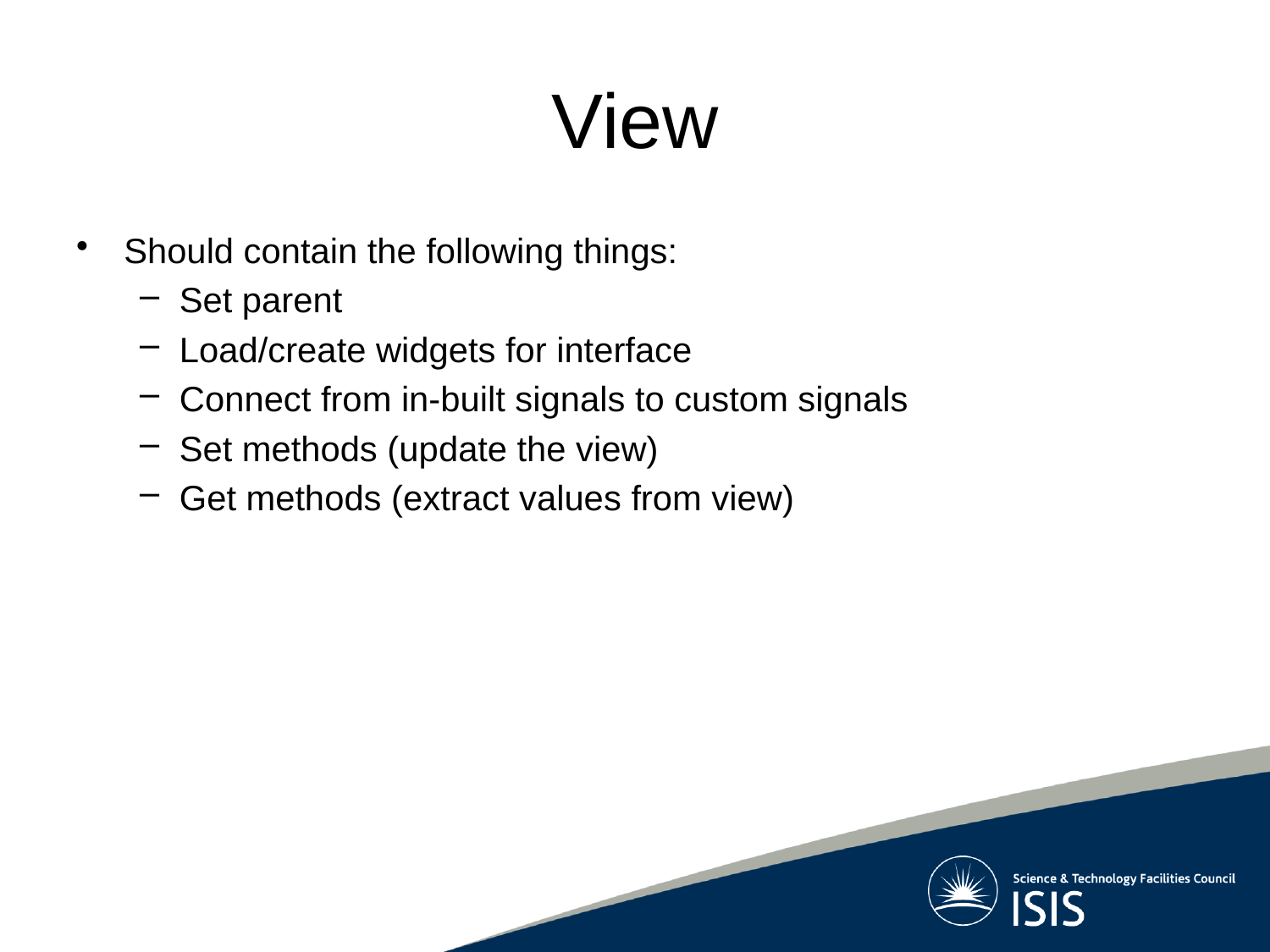

# View
Should contain the following things:
Set parent
Load/create widgets for interface
Connect from in-built signals to custom signals
Set methods (update the view)
Get methods (extract values from view)